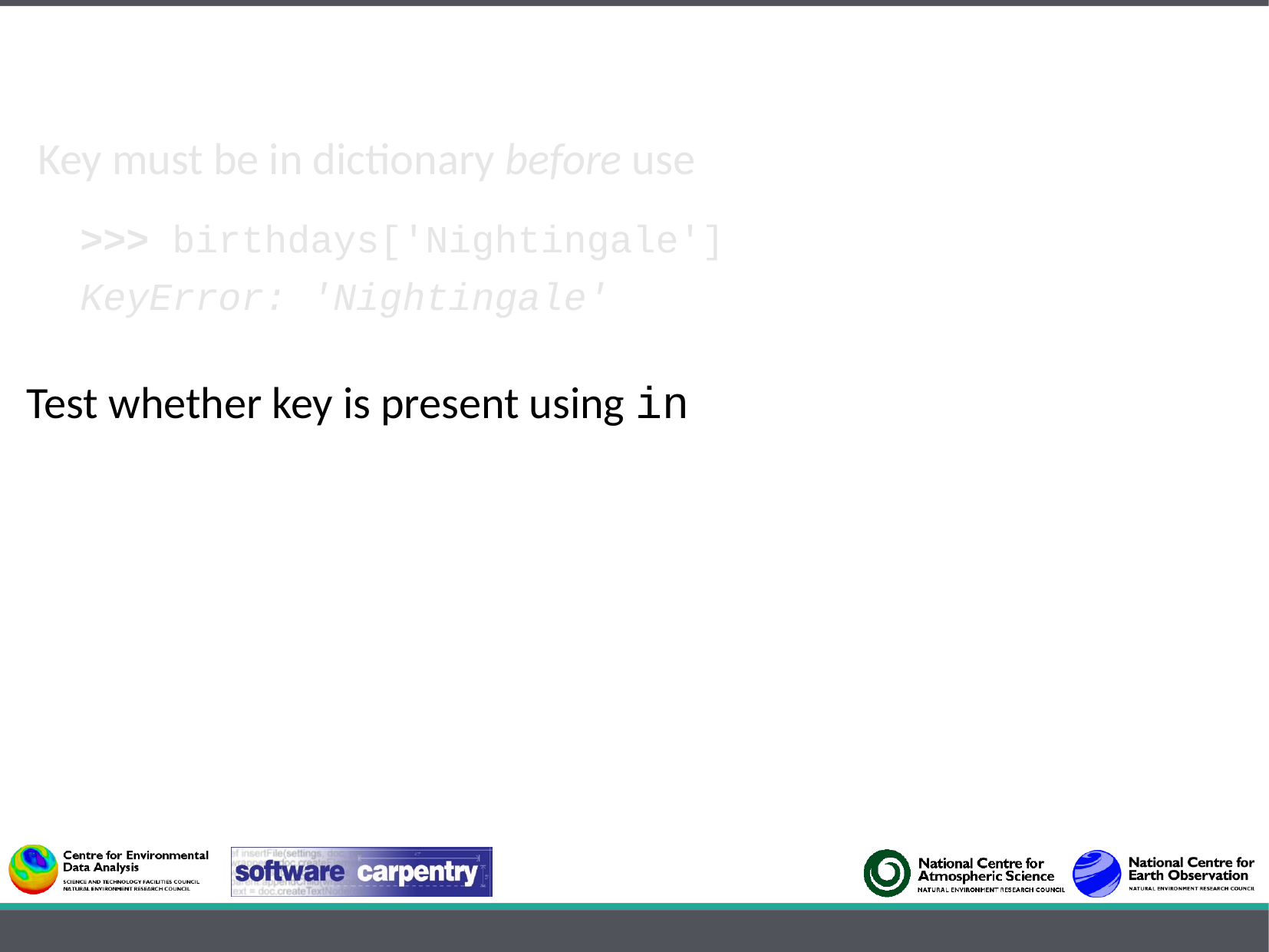

Key must be in dictionary before use
>>> birthdays['Nightingale']
KeyError: 'Nightingale'
Test whether key is present using in